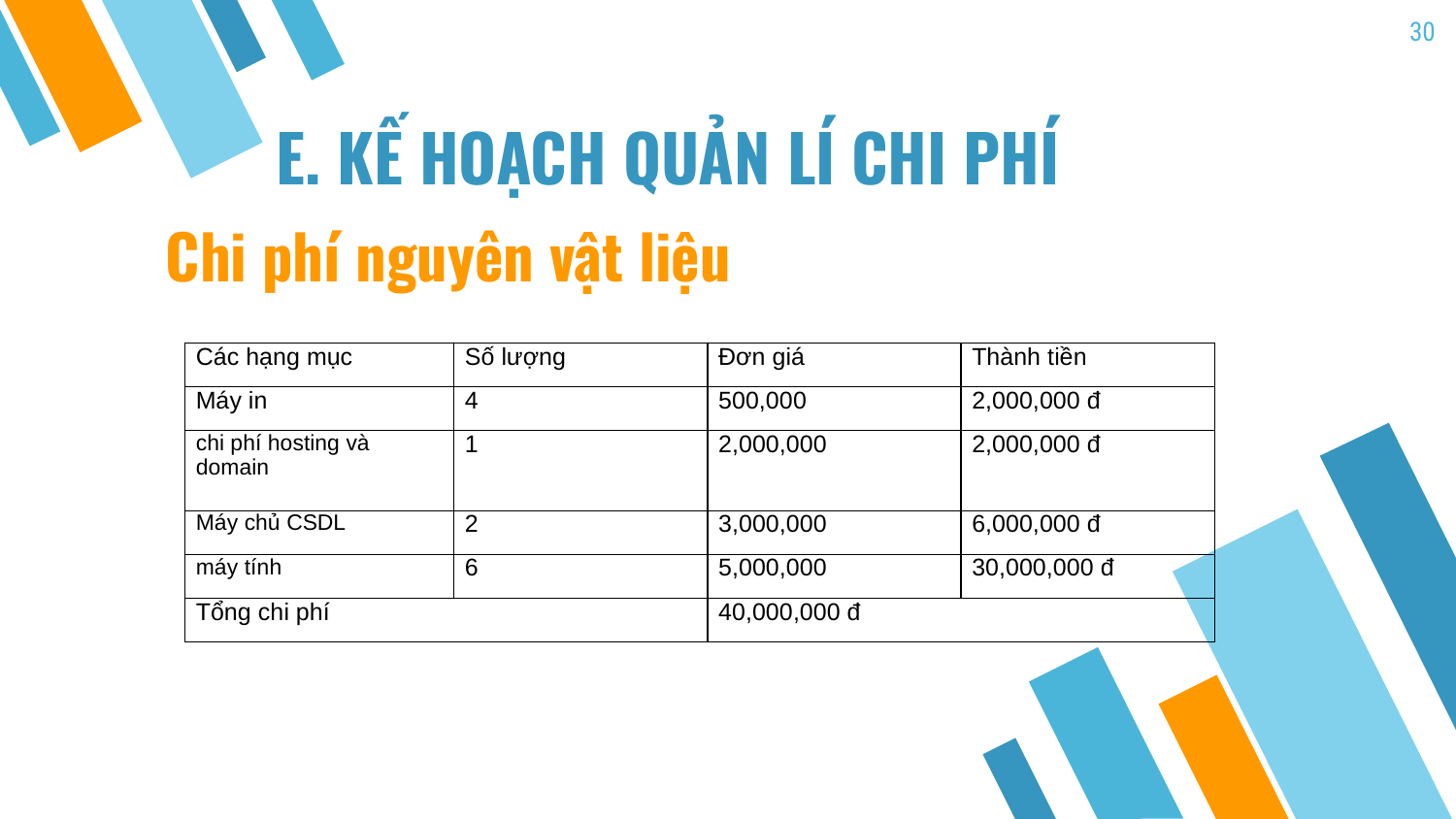

30
E. KẾ HOẠCH QUẢN LÍ CHI PHÍ
# Chi phí nguyên vật liệu
| Các hạng mục | Số lượng | Đơn giá | Thành tiền |
| --- | --- | --- | --- |
| Máy in | 4 | 500,000 | 2,000,000 đ |
| chi phí hosting và domain | 1 | 2,000,000 | 2,000,000 đ |
| Máy chủ CSDL | 2 | 3,000,000 | 6,000,000 đ |
| máy tính | 6 | 5,000,000 | 30,000,000 đ |
| Tổng chi phí |  | 40,000,000 đ |  |